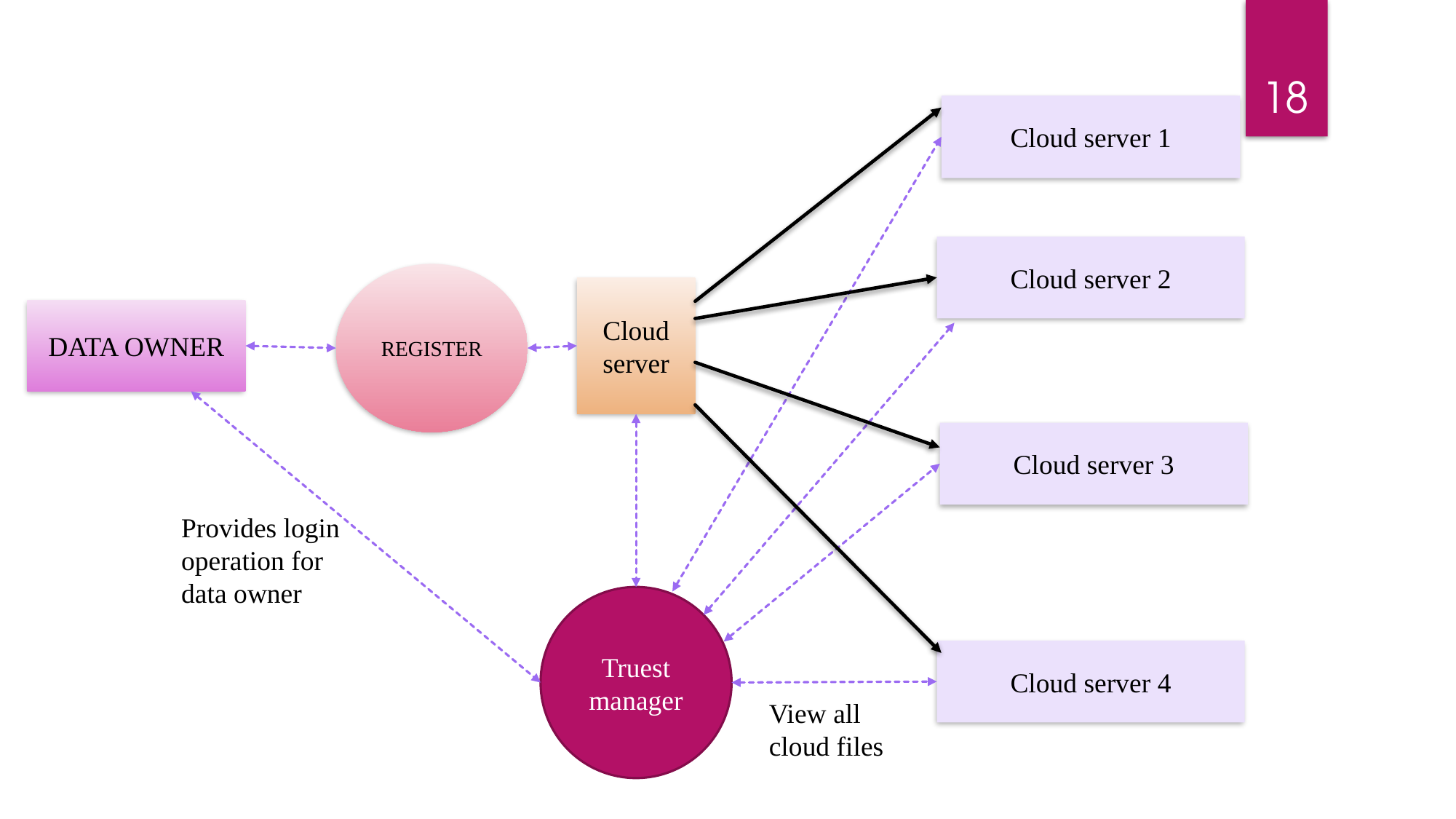

18
Cloud server 1
Cloud server 2
REGISTER
Cloud server
DATA OWNER
Cloud server 3
Provides login operation for data owner
Truest manager
Cloud server 4
View all cloud files